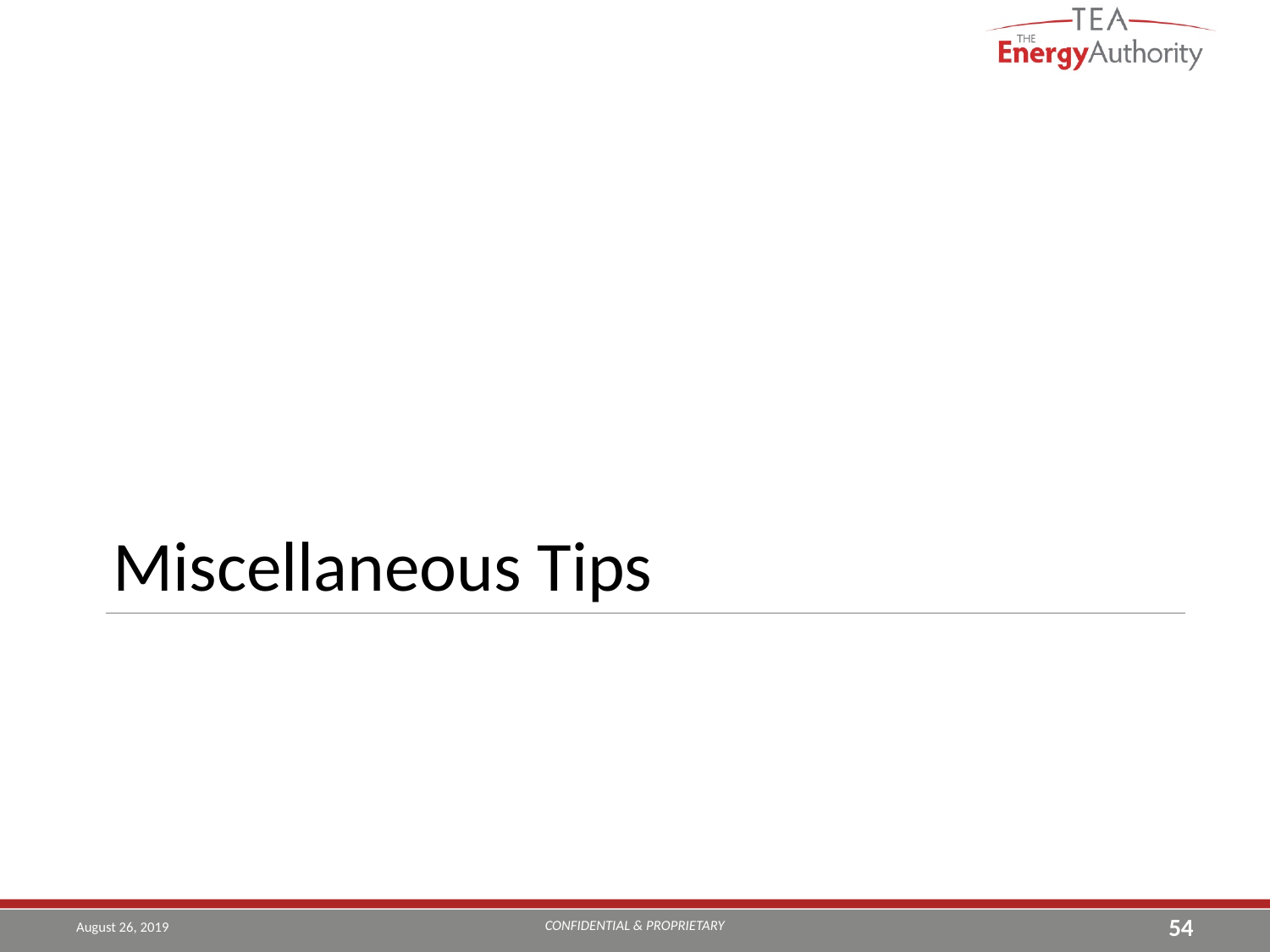

Miscellaneous Tips
#
CONFIDENTIAL & PROPRIETARY
August 26, 2019
54